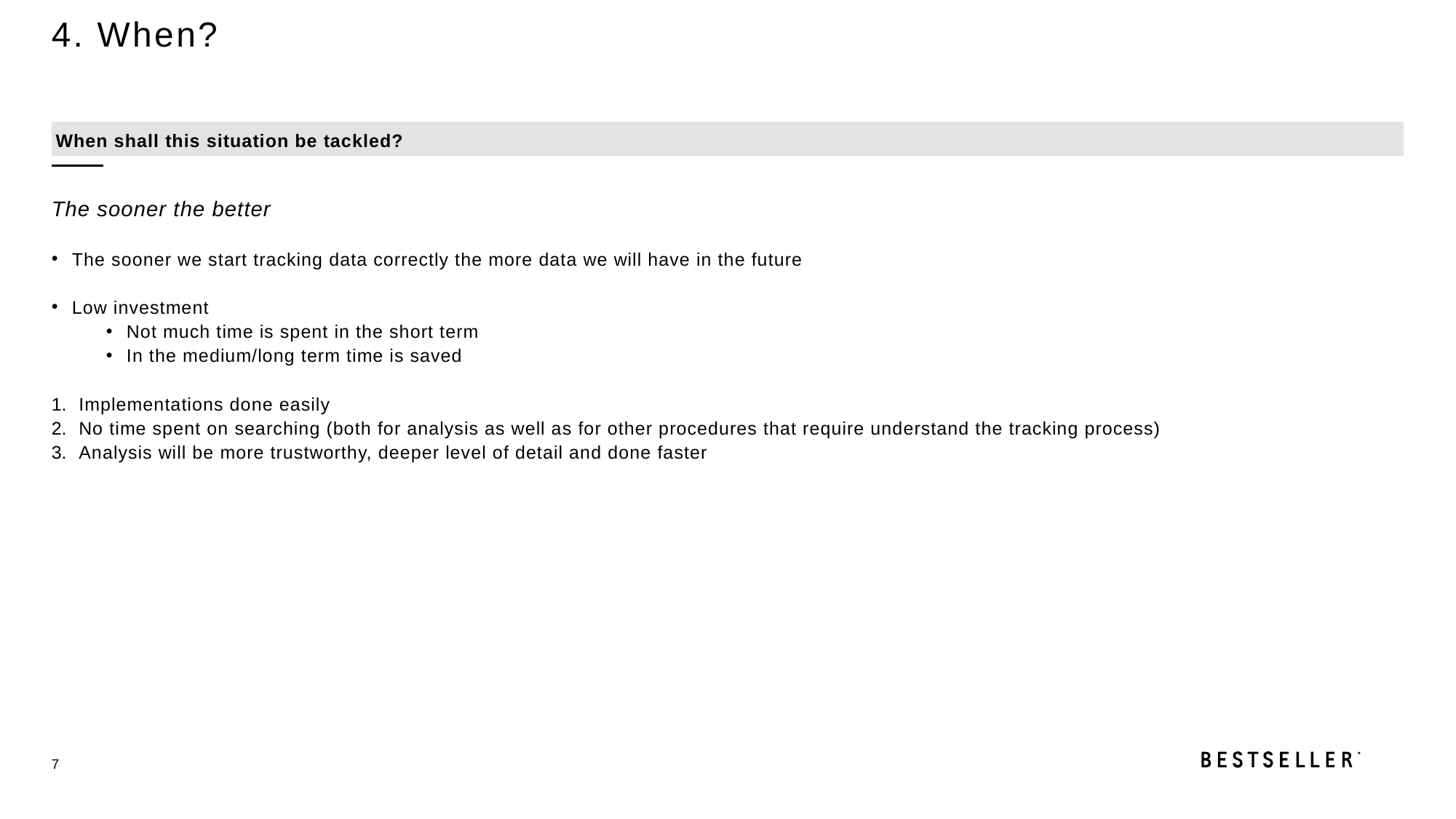

4. When?
When shall this situation be tackled?
The sooner the better

The sooner we start tracking data correctly the more data we will have in the future

Low investment
Not much time is spent in the short term
In the medium/long term time is saved

Implementations done easily
No time spent on searching (both for analysis as well as for other procedures that require understand the tracking process)
Analysis will be more trustworthy, deeper level of detail and done faster
7